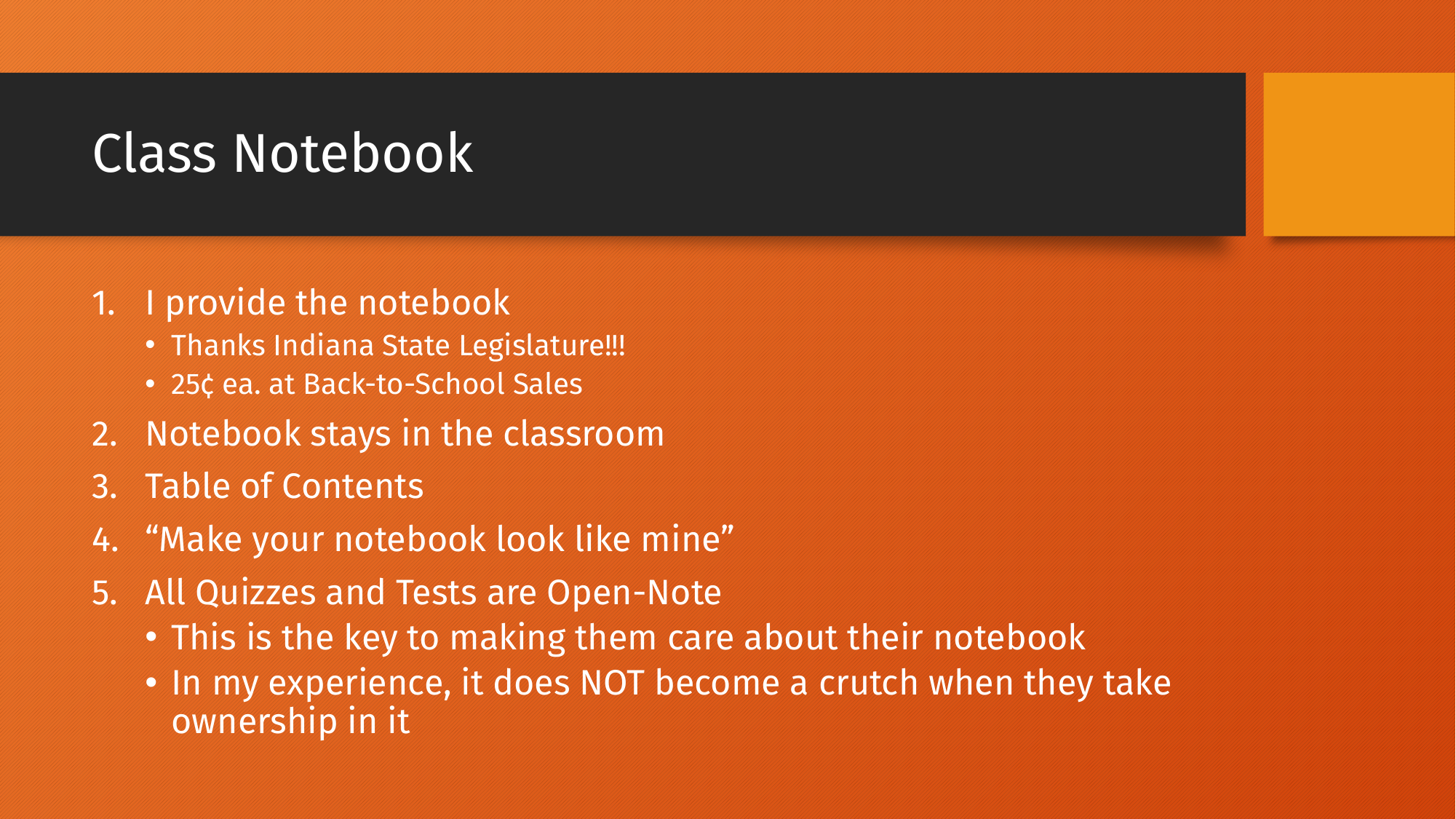

# Class Notebook
I provide the notebook
Thanks Indiana State Legislature!!!
25¢ ea. at Back-to-School Sales
Notebook stays in the classroom
Table of Contents
“Make your notebook look like mine”
All Quizzes and Tests are Open-Note
This is the key to making them care about their notebook
In my experience, it does NOT become a crutch when they take ownership in it